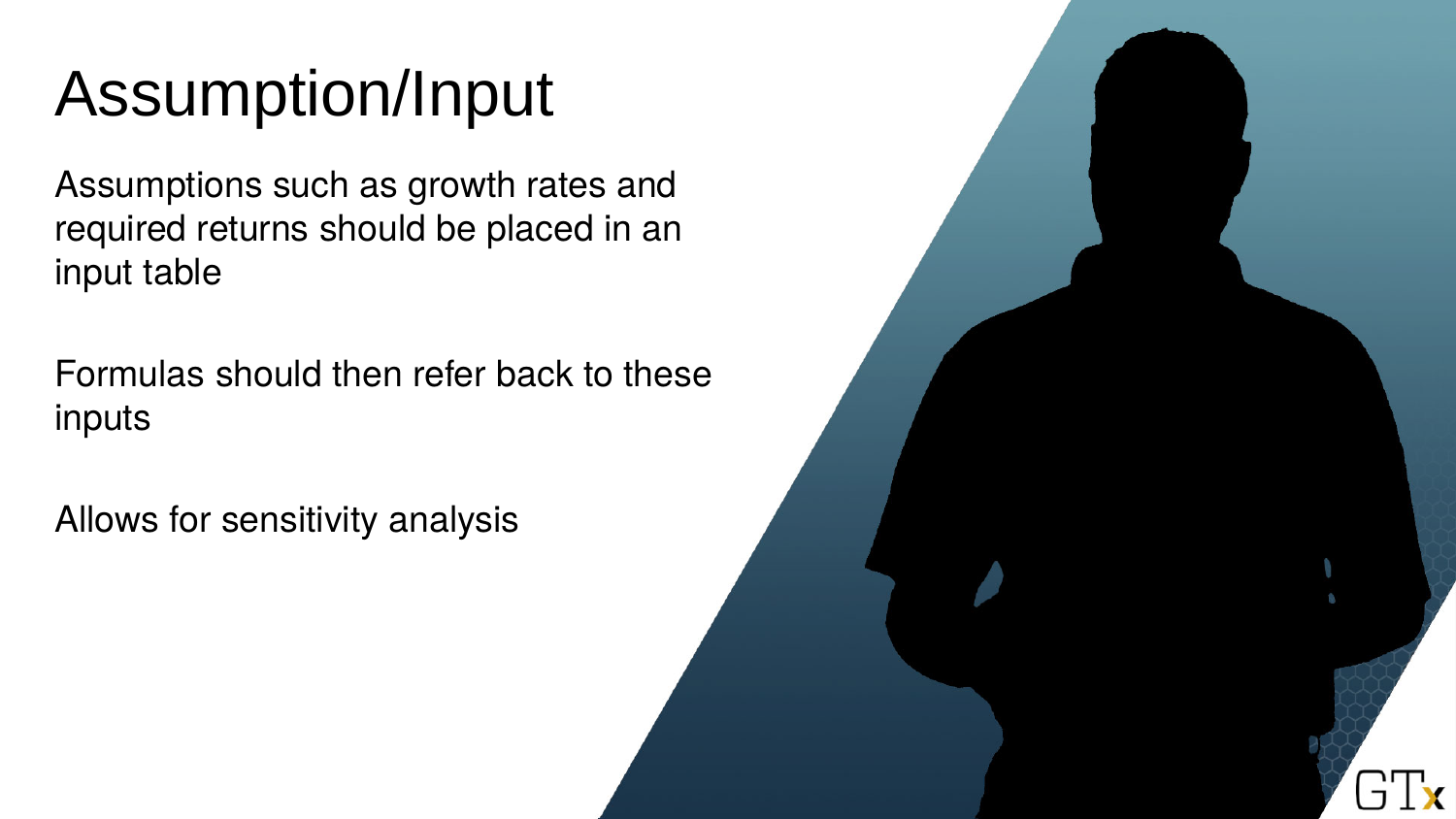

# Assumption/Input
Assumptions such as growth rates and  required returns should be placed in an input table

Formulas should then refer back to these inputs

Allows for sensitivity analysis